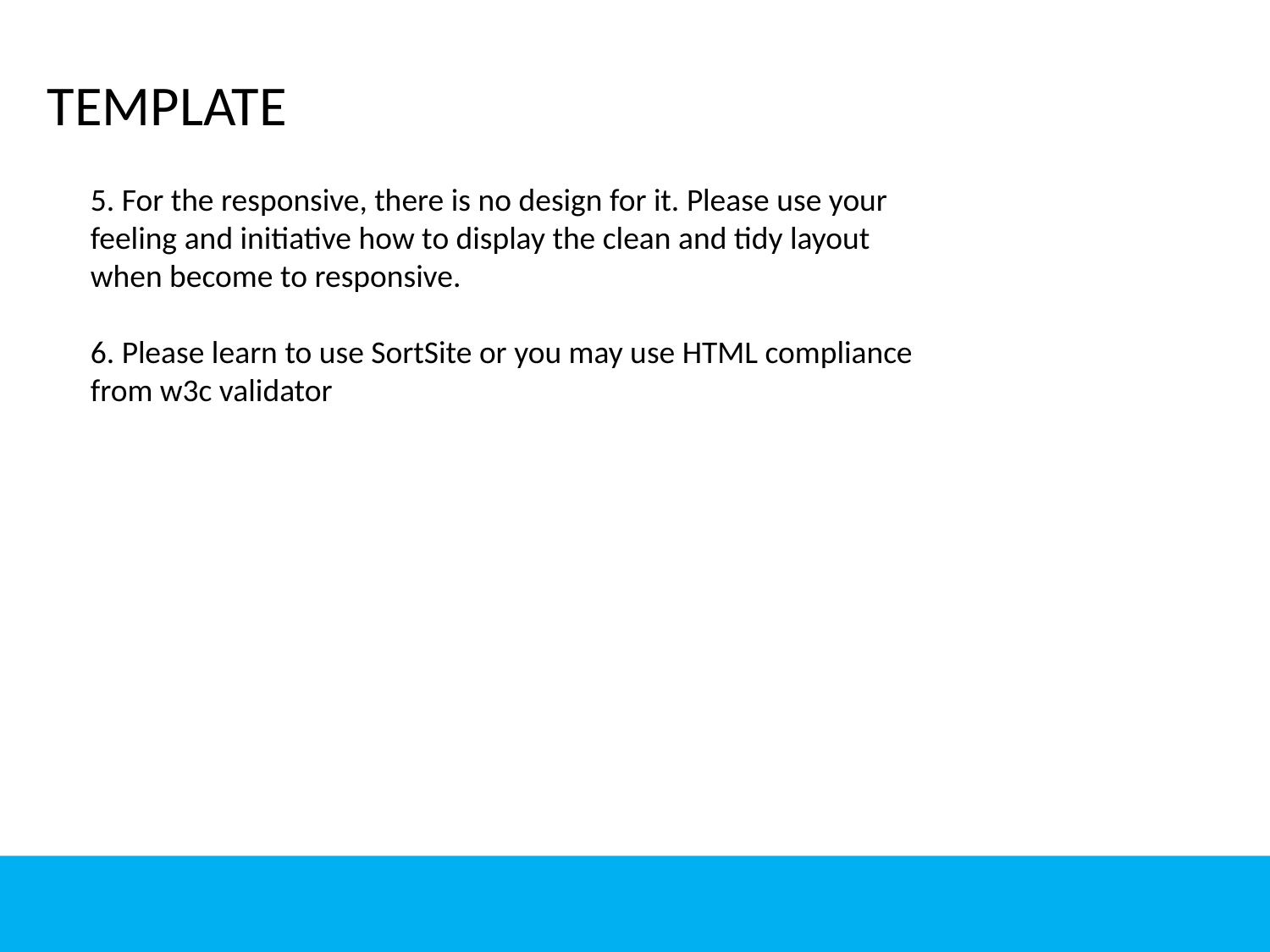

TEMPLATE
5. For the responsive, there is no design for it. Please use your feeling and initiative how to display the clean and tidy layout when become to responsive.

6. Please learn to use SortSite or you may use HTML compliance from w3c validator